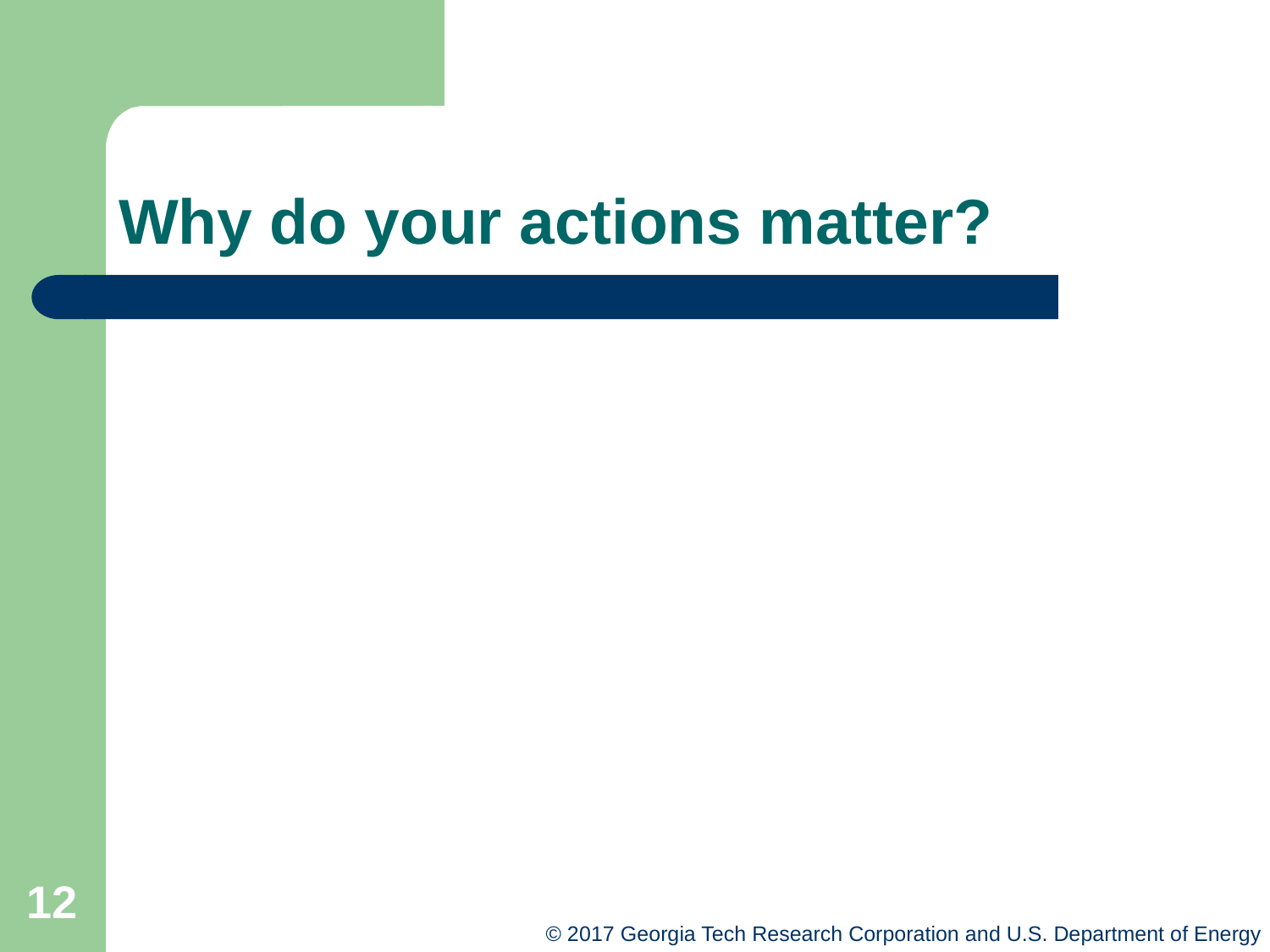

# Why do your actions matter?

12
© 2017 Georgia Tech Research Corporation and U.S. Department of Energy